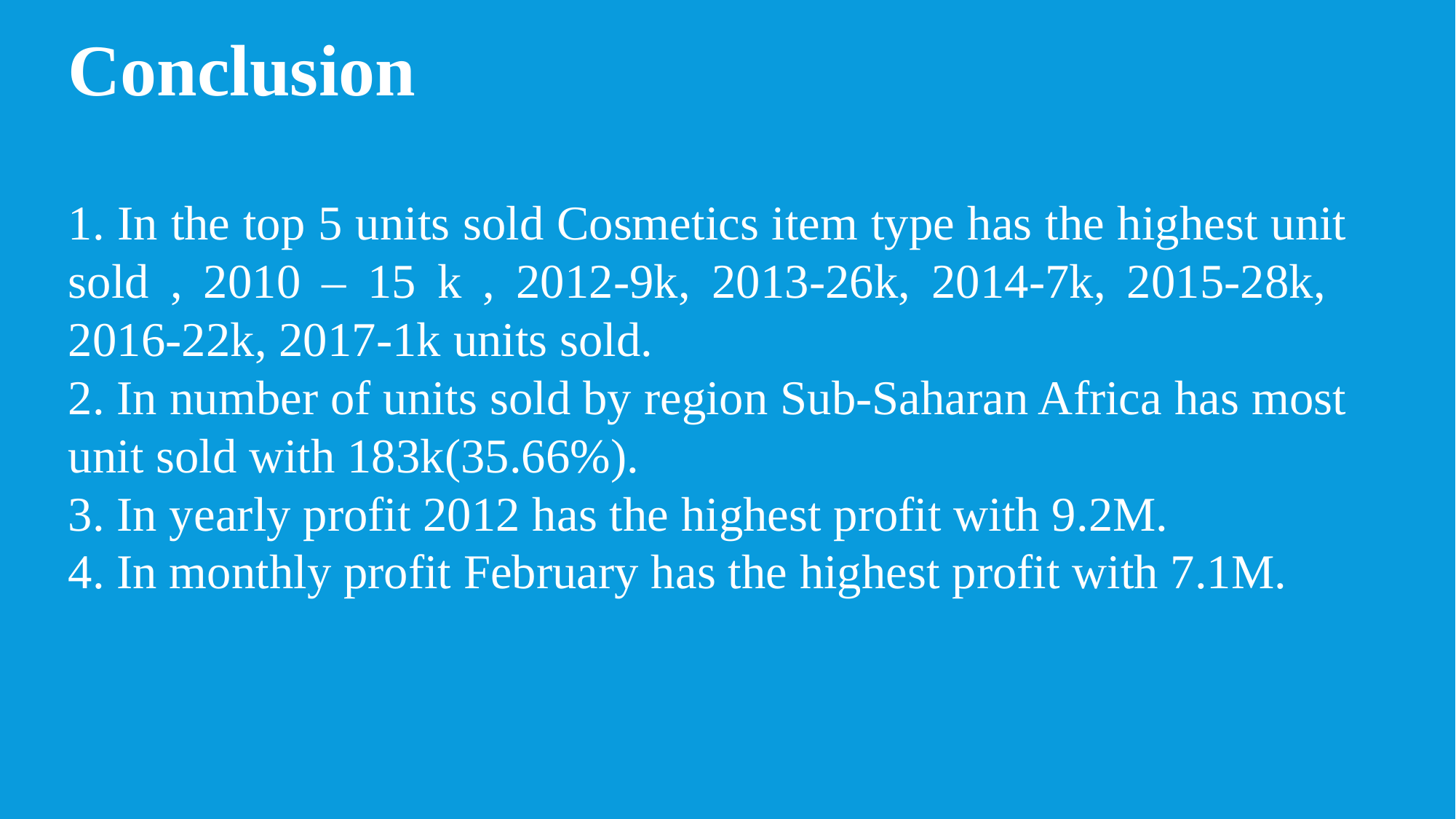

Conclusion
1. In the top 5 units sold Cosmetics item type has the highest unit sold , 2010 – 15 k , 2012-9k, 2013-26k, 2014-7k, 2015-28k,  2016-22k, 2017-1k units sold.
2. In number of units sold by region Sub-Saharan Africa has most unit sold with 183k(35.66%).
3. In yearly profit 2012 has the highest profit with 9.2M.
4. In monthly profit February has the highest profit with 7.1M.